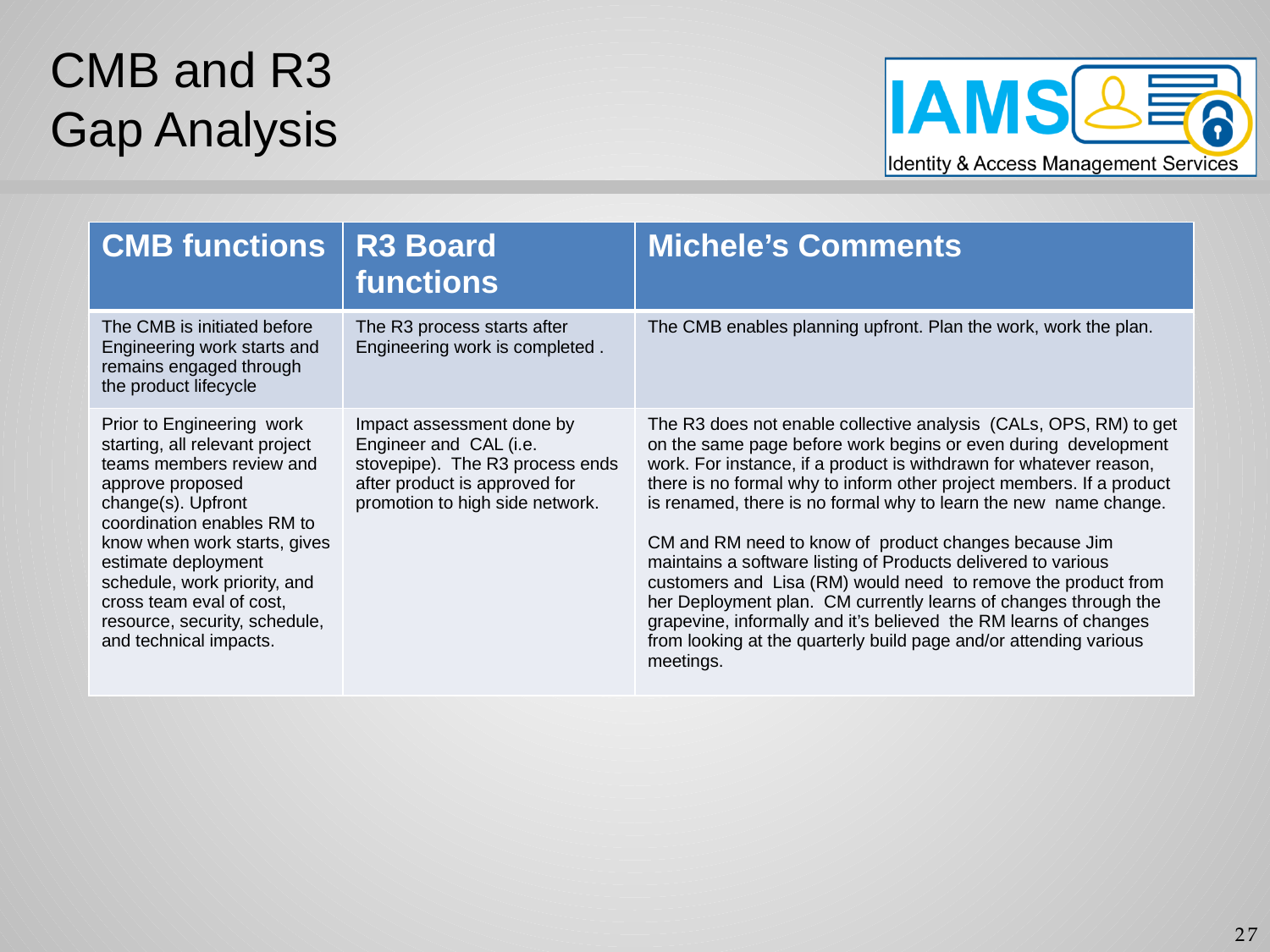

CMB and R3
Gap Analysis

| CMB functions | R3 Board functions | Michele’s Comments |
| --- | --- | --- |
| The CMB is initiated before Engineering work starts and remains engaged through the product lifecycle | The R3 process starts after Engineering work is completed . | The CMB enables planning upfront. Plan the work, work the plan. |
| Prior to Engineering work starting, all relevant project teams members review and approve proposed change(s). Upfront coordination enables RM to know when work starts, gives estimate deployment schedule, work priority, and cross team eval of cost, resource, security, schedule, and technical impacts. | Impact assessment done by Engineer and CAL (i.e. stovepipe). The R3 process ends after product is approved for promotion to high side network. | The R3 does not enable collective analysis (CALs, OPS, RM) to get on the same page before work begins or even during development work. For instance, if a product is withdrawn for whatever reason, there is no formal why to inform other project members. If a product is renamed, there is no formal why to learn the new name change. CM and RM need to know of product changes because Jim maintains a software listing of Products delivered to various customers and Lisa (RM) would need to remove the product from her Deployment plan. CM currently learns of changes through the grapevine, informally and it’s believed the RM learns of changes from looking at the quarterly build page and/or attending various meetings. |